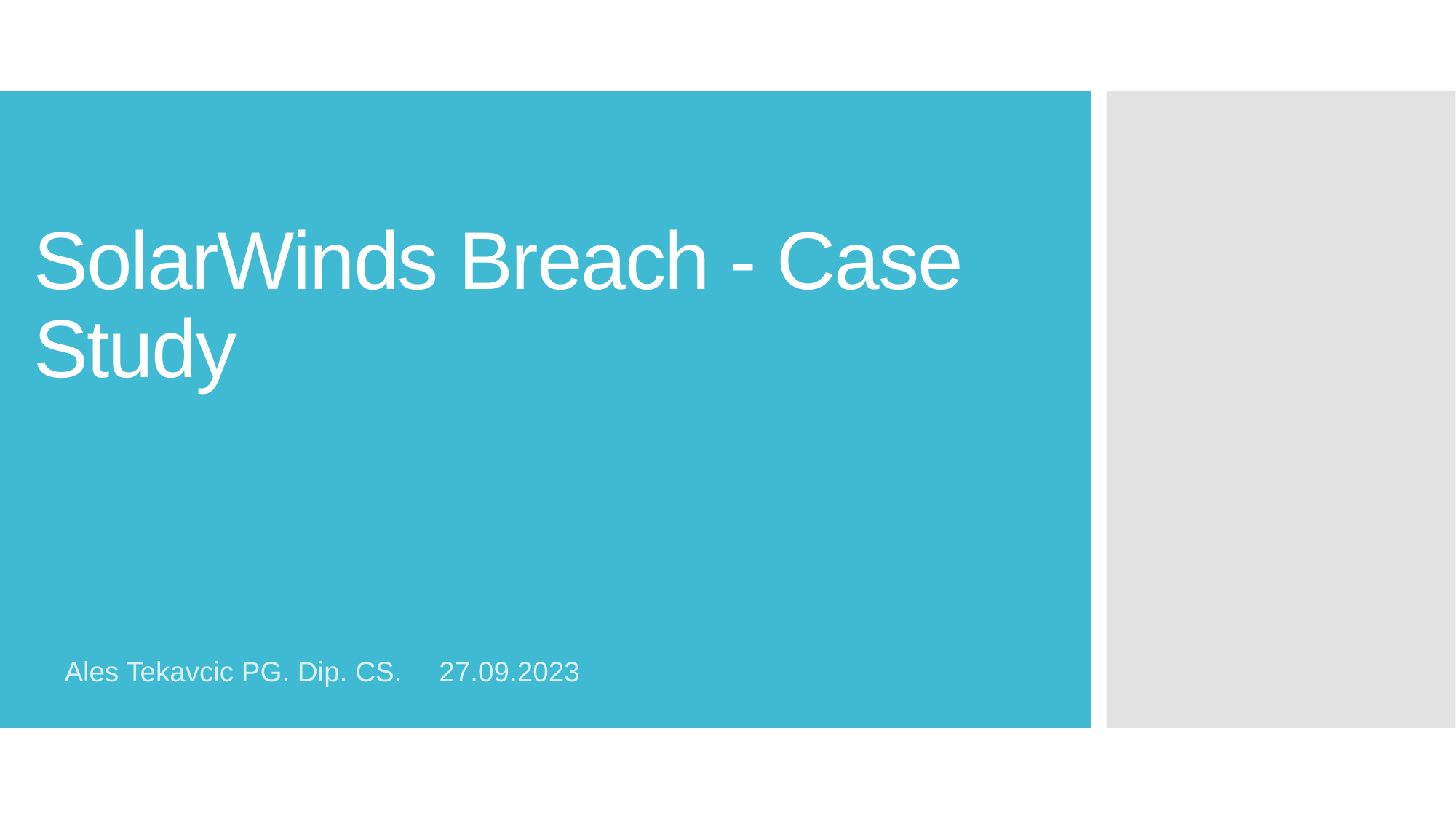

# SolarWinds Breach - Case Study
Ales Tekavcic PG. Dip. CS.					 27.09.2023